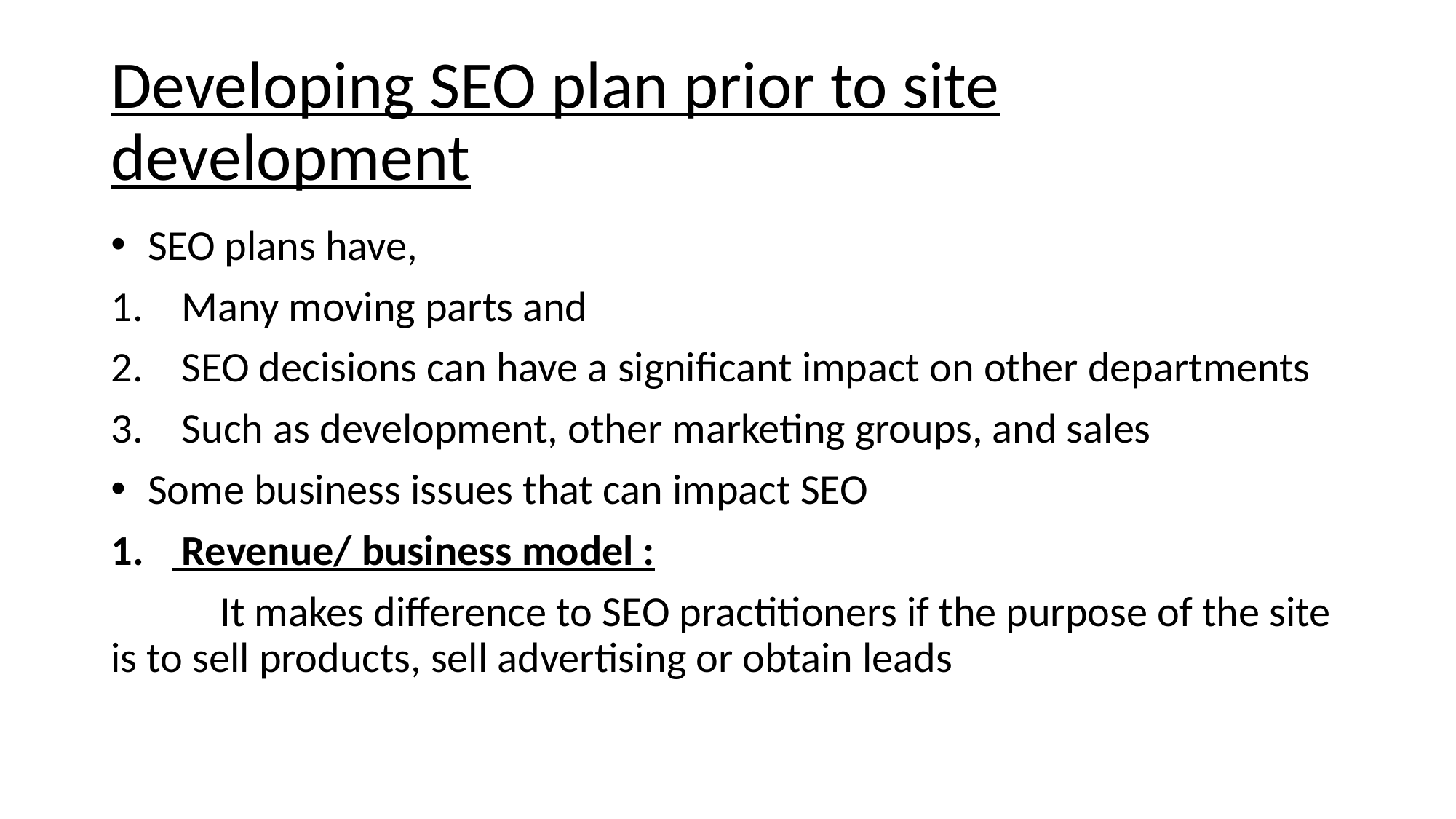

# Developing SEO plan prior to site development
 SEO plans have,
 Many moving parts and
 SEO decisions can have a significant impact on other departments
 Such as development, other marketing groups, and sales
 Some business issues that can impact SEO
 Revenue/ business model :
	It makes difference to SEO practitioners if the purpose of the site is to sell products, sell advertising or obtain leads